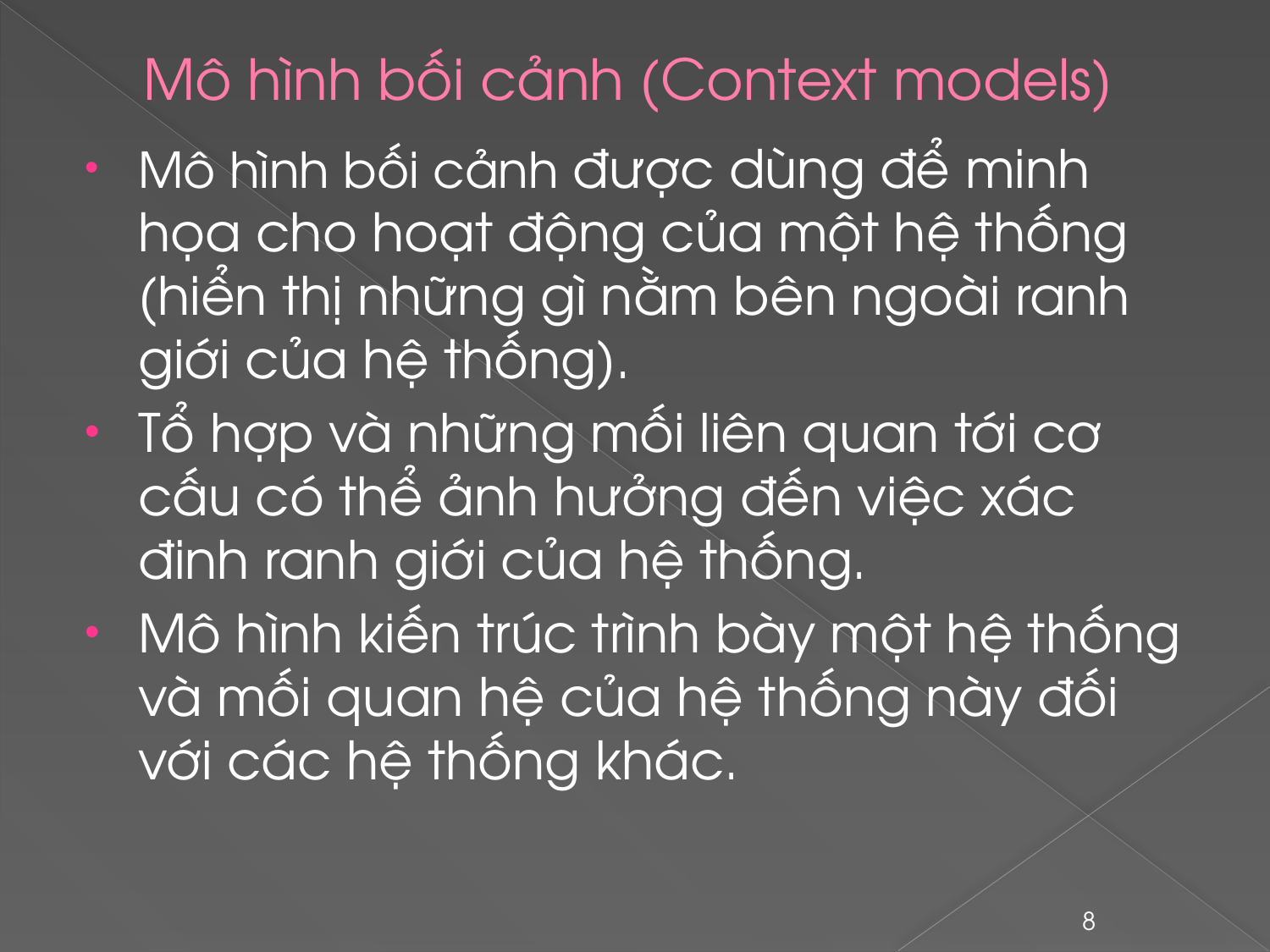

# Mô hình bối cảnh (Context models)
Mô hình bối cảnh được dùng để minh họa cho hoạt động của một hệ thống (hiển thị những gì nằm bên ngoài ranh giới của hệ thống).
Tổ hợp và những mối liên quan tới cơ cấu có thể ảnh hưởng đến việc xác đinh ranh giới của hệ thống.
Mô hình kiến trúc trình bày một hệ thống và mối quan hệ của hệ thống này đối với các hệ thống khác.
8